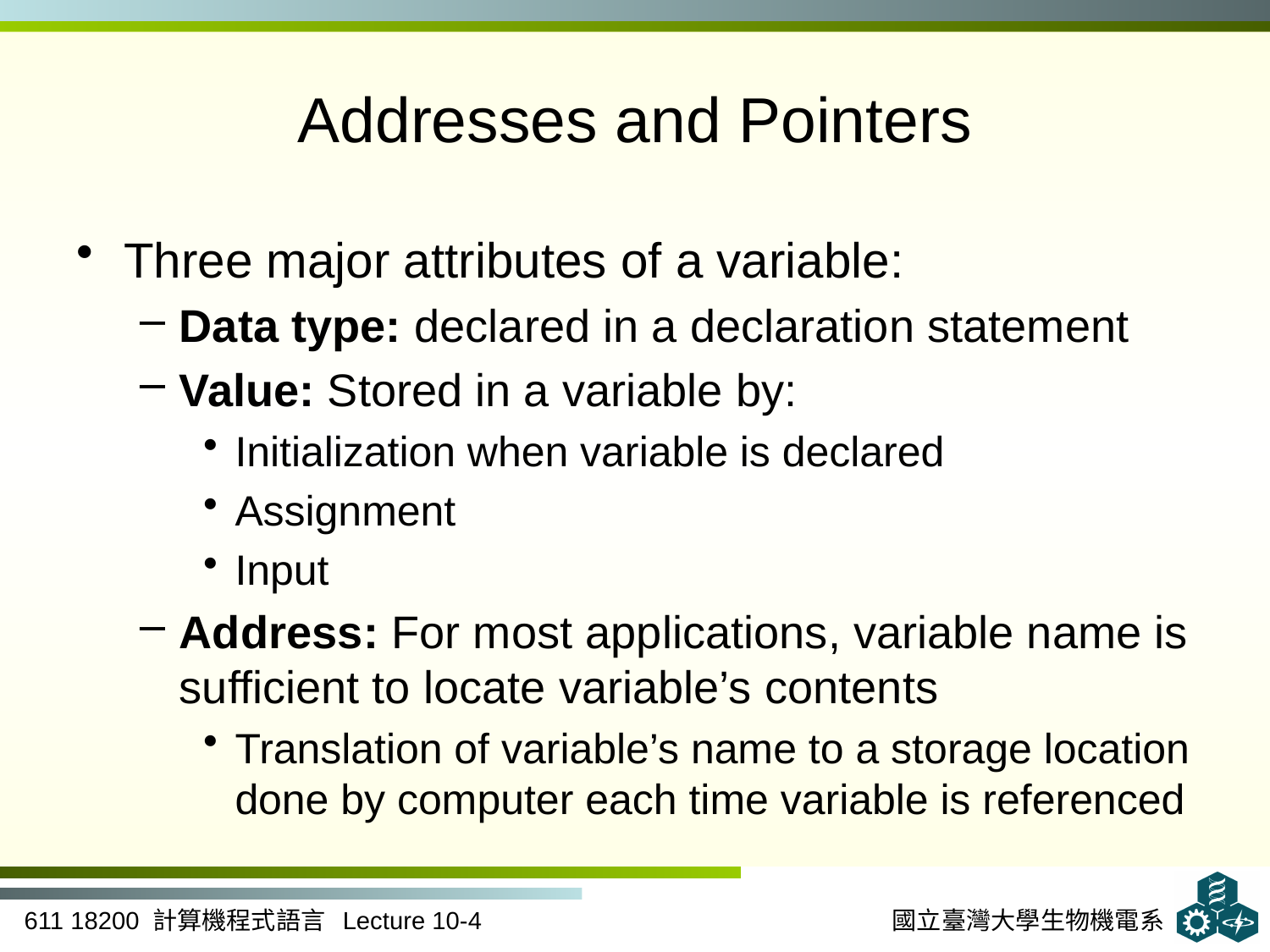

# Addresses and Pointers
Three major attributes of a variable:
Data type: declared in a declaration statement
Value: Stored in a variable by:
Initialization when variable is declared
Assignment
Input
Address: For most applications, variable name is sufficient to locate variable’s contents
Translation of variable’s name to a storage location done by computer each time variable is referenced